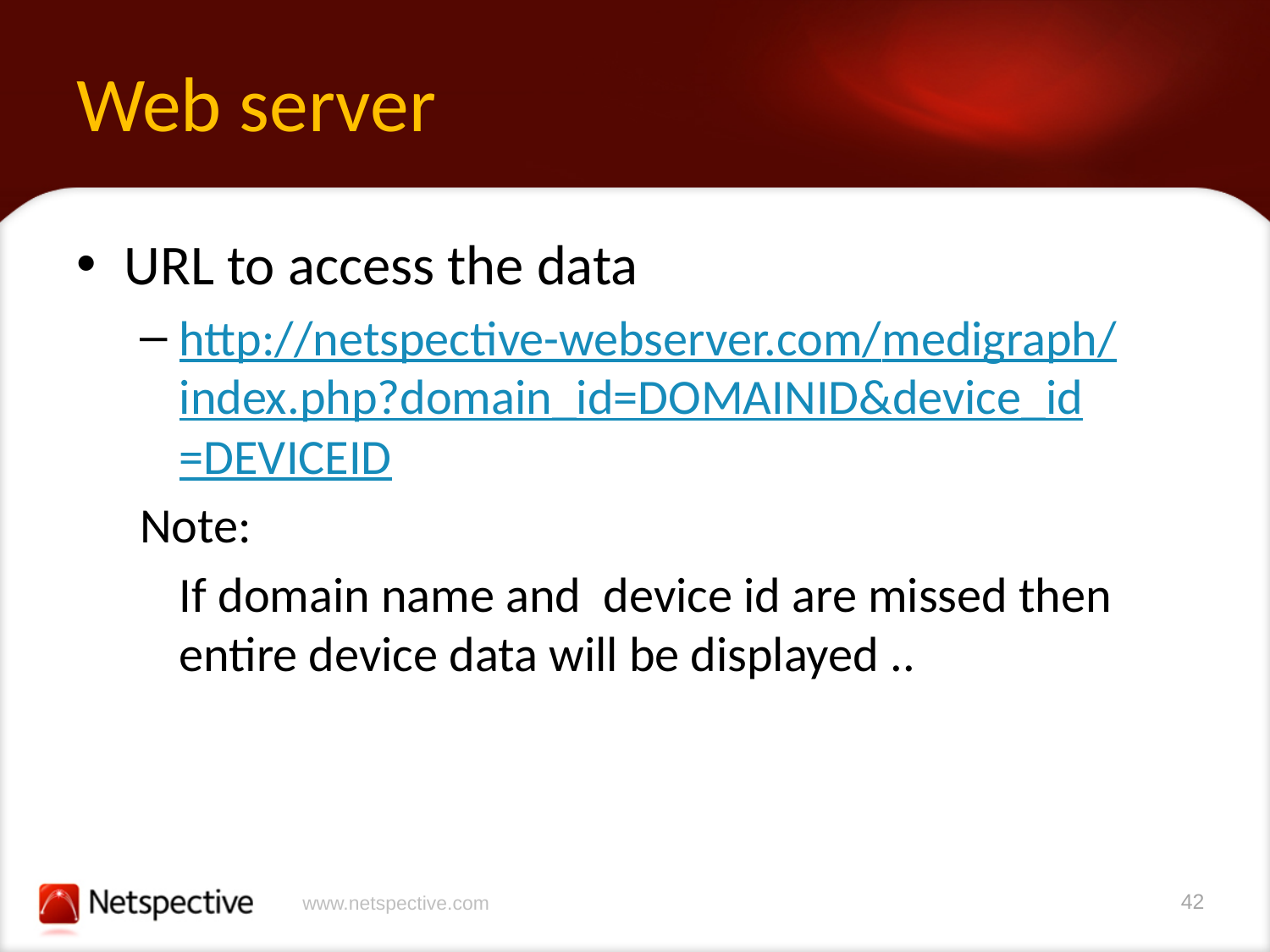

# Web server
URL to access the data
http://netspective-	webserver.com/medigraph/index.php?domain_i	d=DOMAINID&device_id=DEVICEID
Note:
	If domain name and  device id are missed then entire device data will be displayed ..